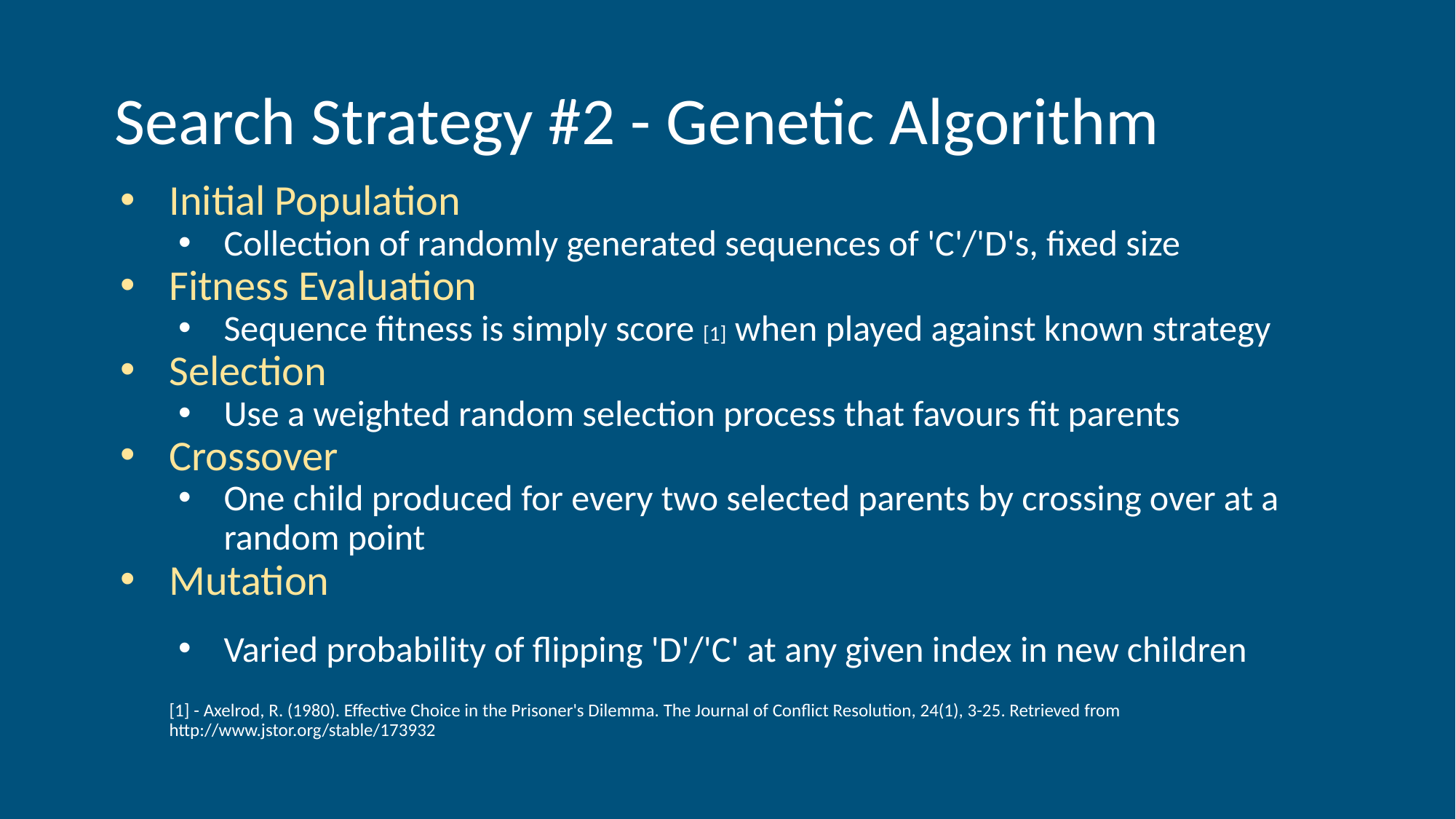

# Search Strategy #2 - Genetic Algorithm
Initial Population
Collection of randomly generated sequences of 'C'/'D's, fixed size
Fitness Evaluation
Sequence fitness is simply score [1] when played against known strategy
Selection
Use a weighted random selection process that favours fit parents
Crossover
One child produced for every two selected parents by crossing over at a random point
Mutation
Varied probability of flipping 'D'/'C' at any given index in new children
[1] - Axelrod, R. (1980). Effective Choice in the Prisoner's Dilemma. The Journal of Conflict Resolution, 24(1), 3-25. Retrieved from http://www.jstor.org/stable/173932